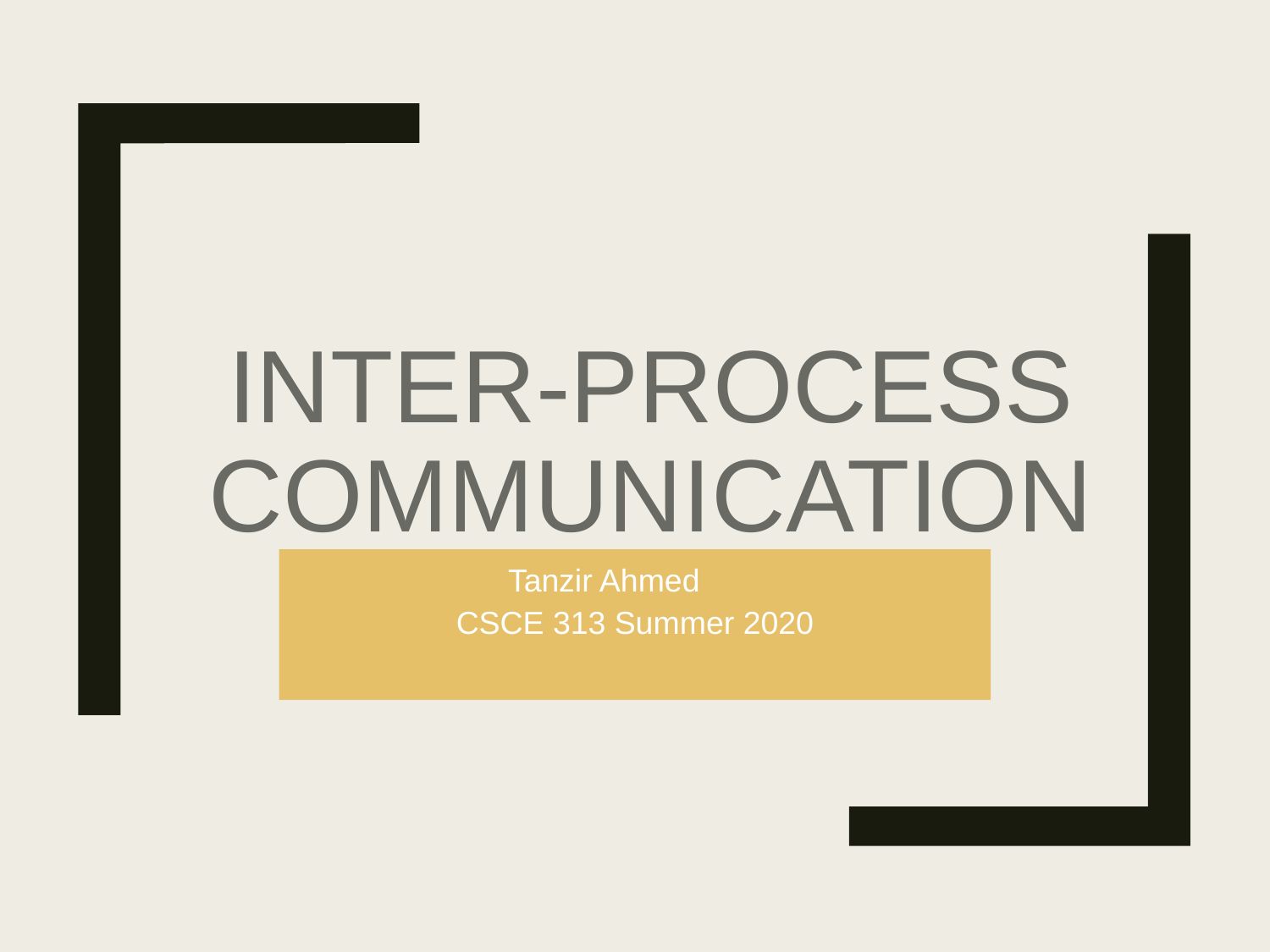

# Inter-Process Communication
Tanzir Ahmed
CSCE 313 Summer 2020